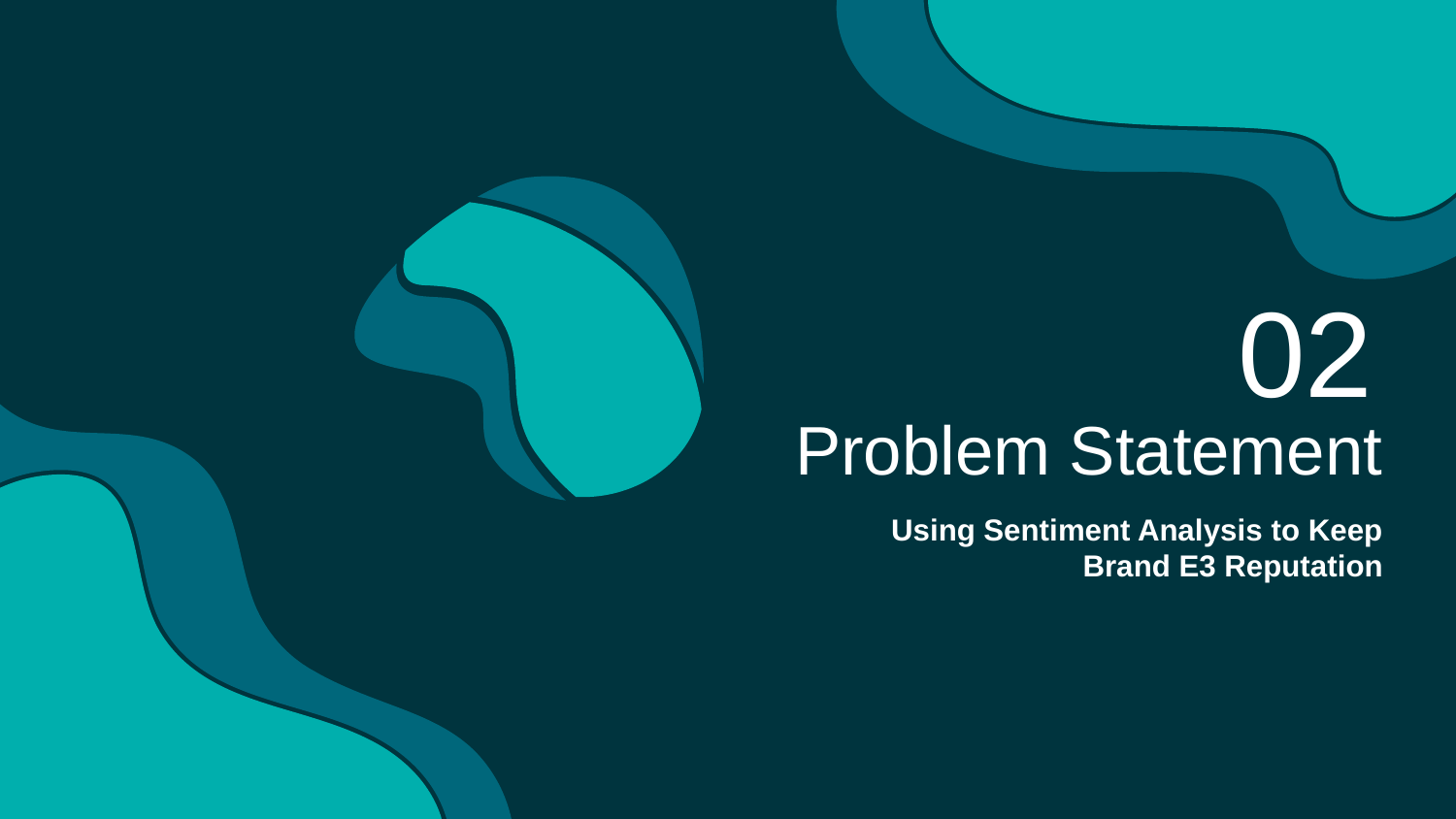

02
# Problem Statement
Using Sentiment Analysis to Keep Brand E3 Reputation